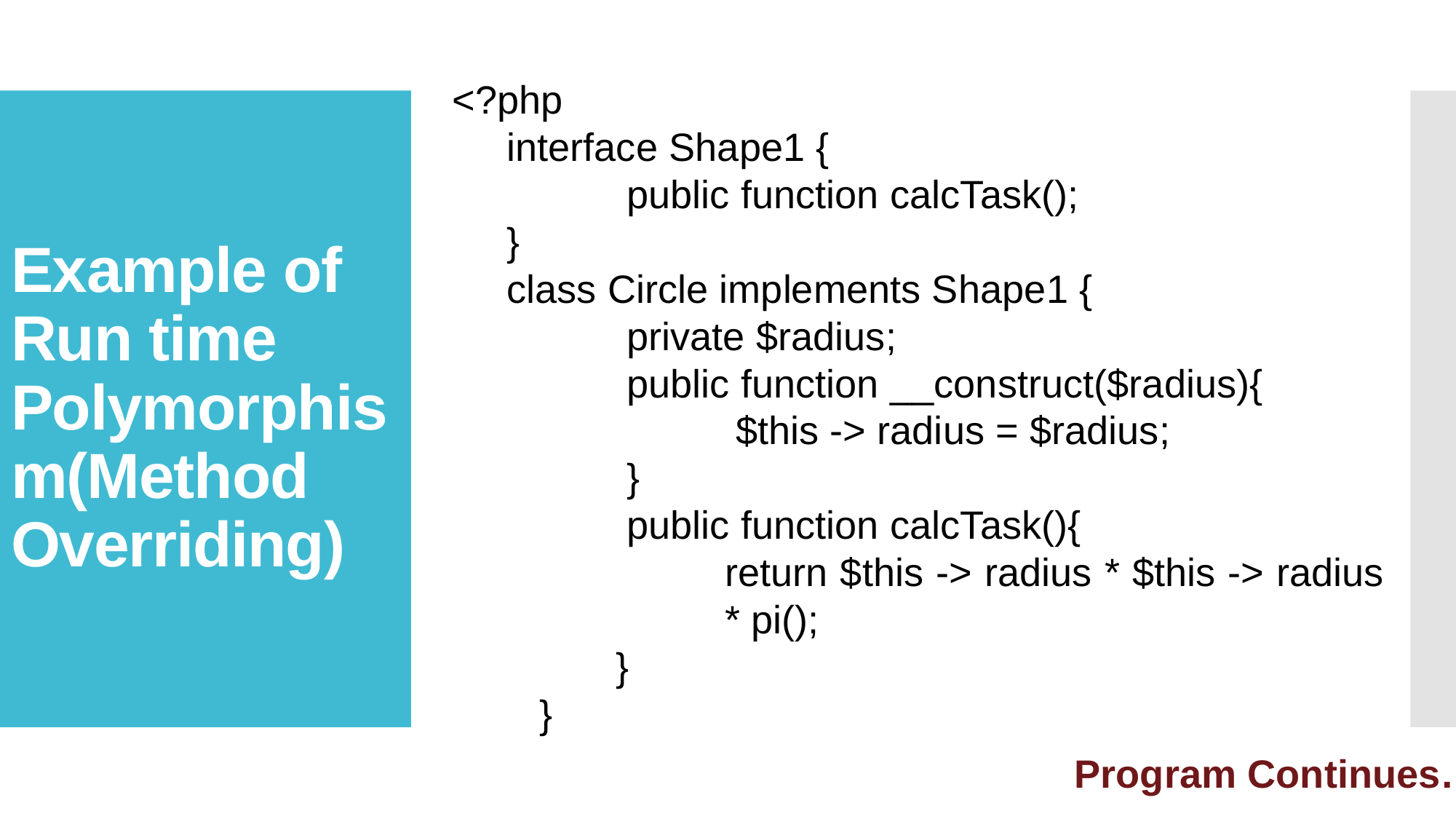

<?php
interface Shape1 {
      public function calcTask();
}
class Circle implements Shape1 {
      private $radius;
      public function __construct($radius){
      $this -> radius = $radius;
      }
      public function calcTask(){
return $this -> radius * $this -> radius * pi();
}
   }
# Example of Run time Polymorphism(Method Overriding)
Program Continues…